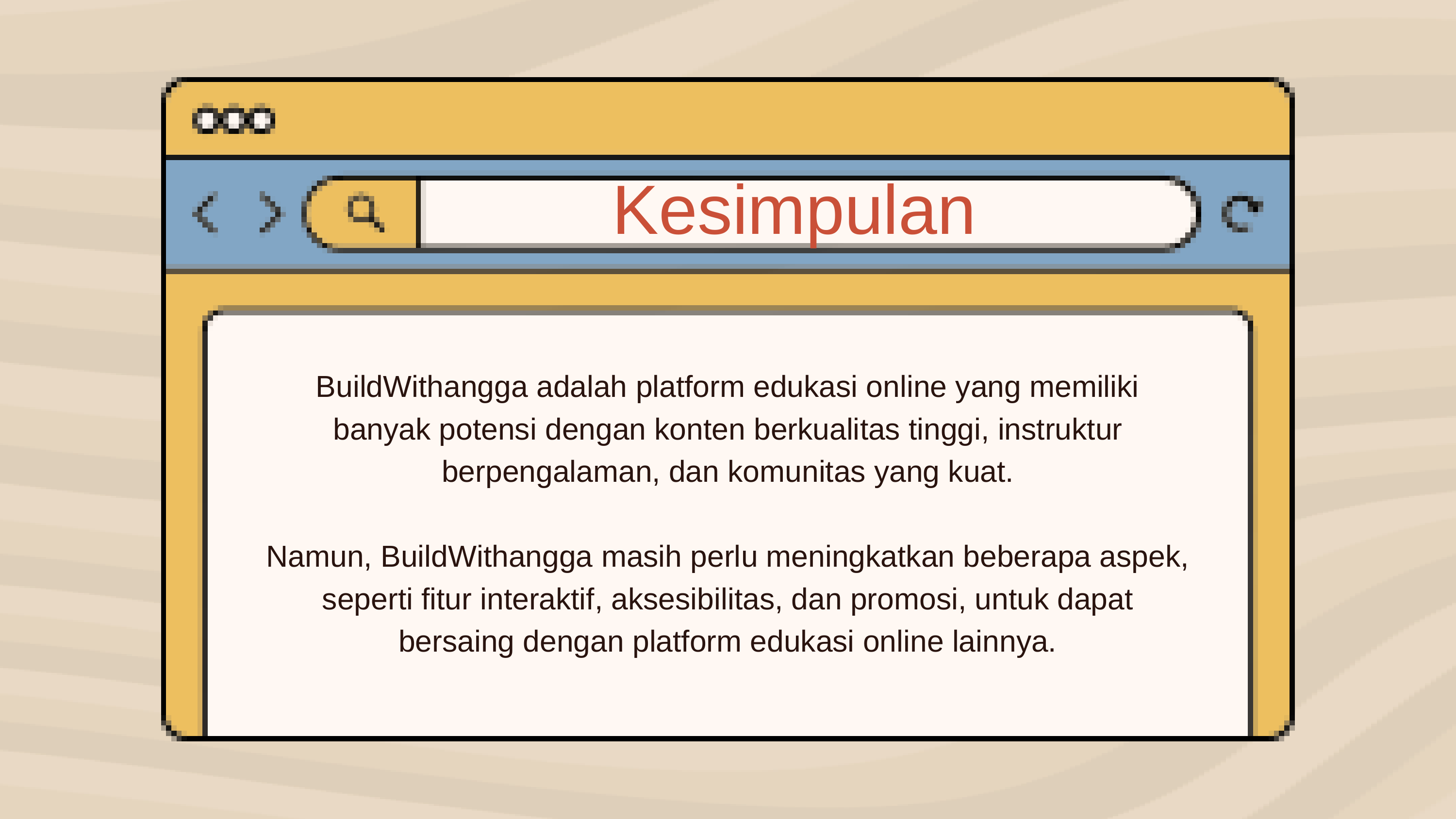

Kesimpulan
BuildWithangga adalah platform edukasi online yang memiliki banyak potensi dengan konten berkualitas tinggi, instruktur berpengalaman, dan komunitas yang kuat.

Namun, BuildWithangga masih perlu meningkatkan beberapa aspek, seperti fitur interaktif, aksesibilitas, dan promosi, untuk dapat bersaing dengan platform edukasi online lainnya.